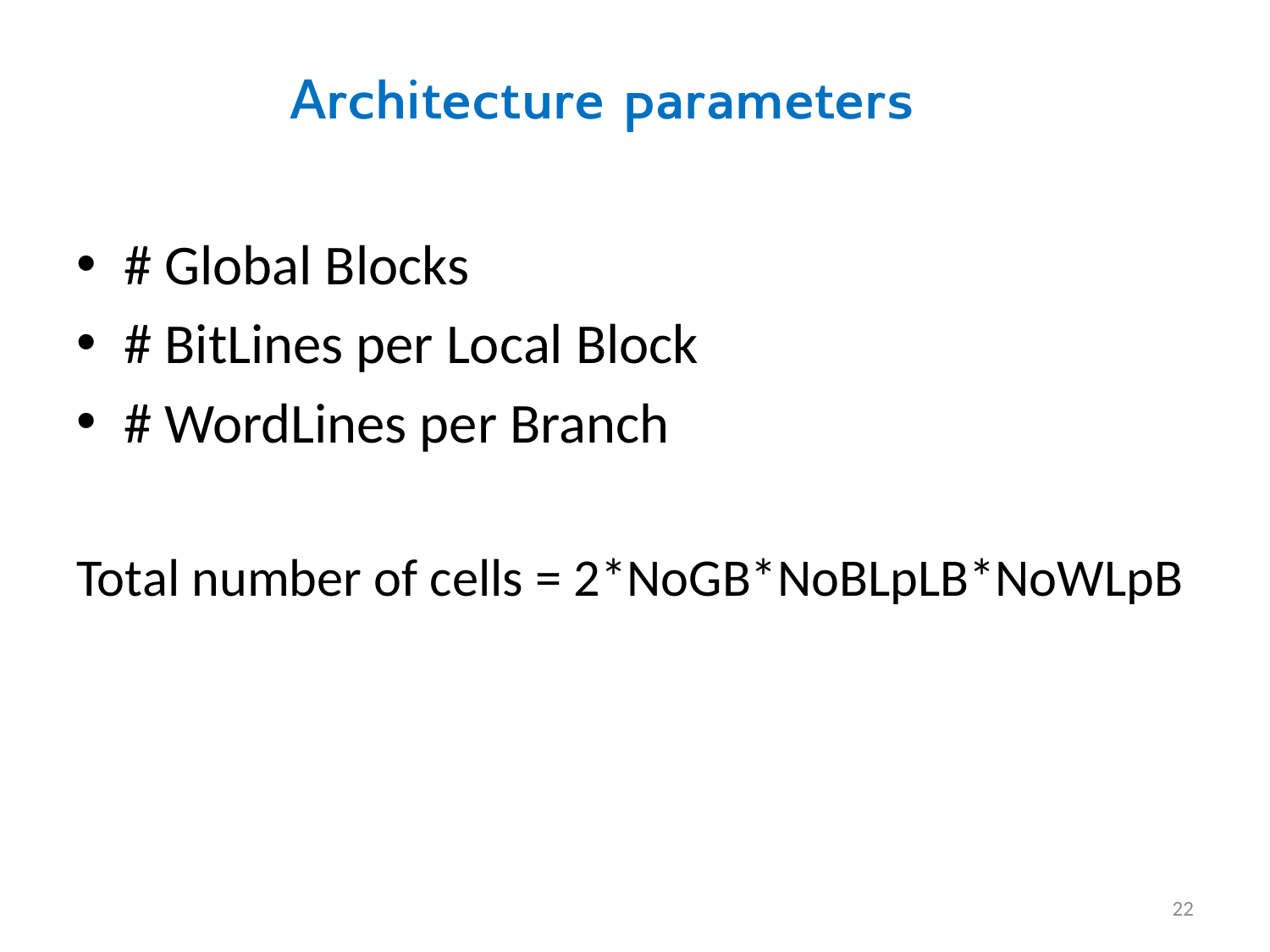

Architecture parameters
# Global Blocks
# BitLines per Local Block
# WordLines per Branch

Total number of cells = 2*NoGB*NoBLpLB*NoWLpB

22